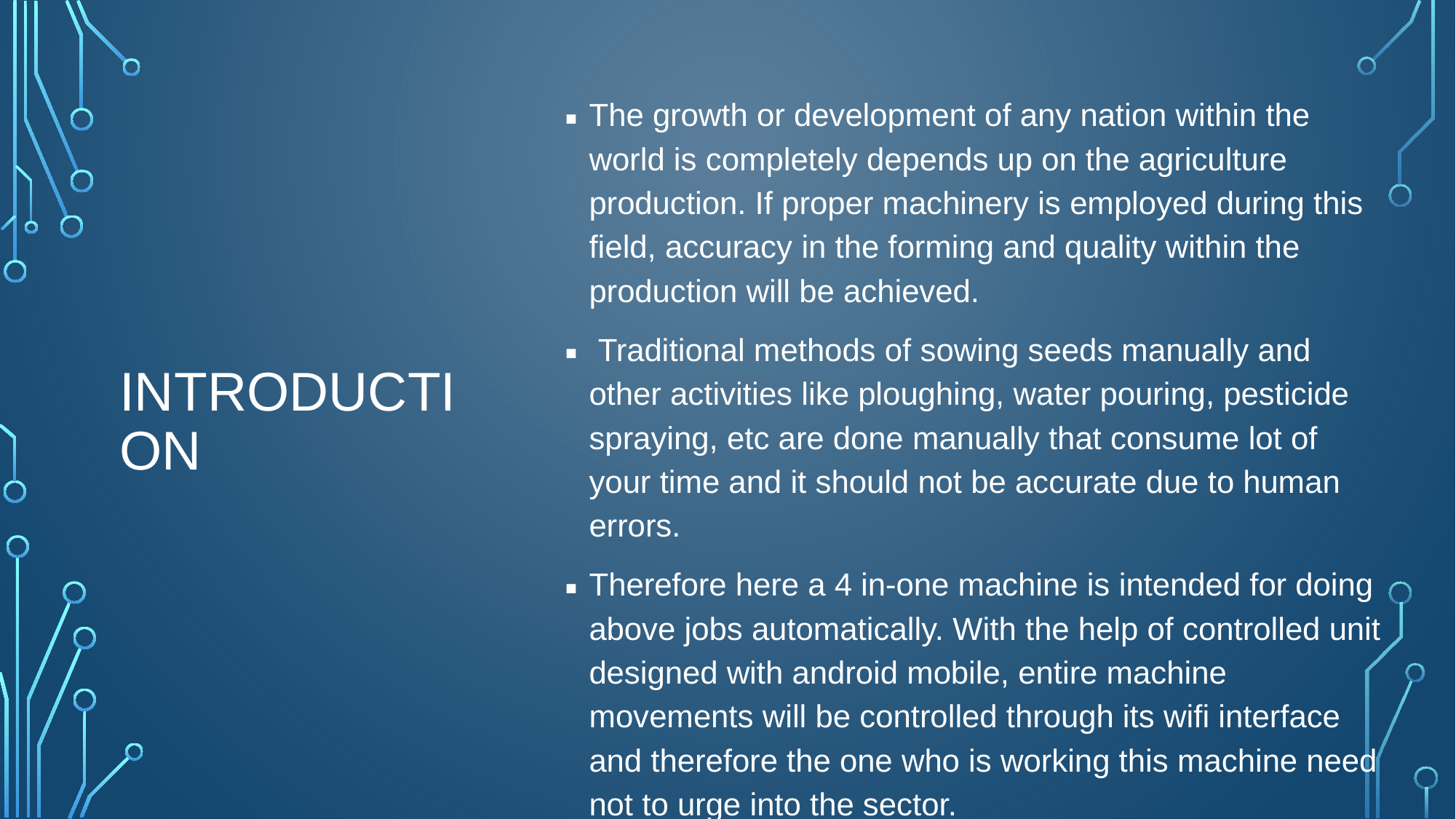

# INTRODUCTION
The growth or development of any nation within the world is completely depends up on the agriculture production. If proper machinery is employed during this field, accuracy in the forming and quality within the production will be achieved.
 Traditional methods of sowing seeds manually and other activities like ploughing, water pouring, pesticide spraying, etc are done manually that consume lot of your time and it should not be accurate due to human errors.
Therefore here a 4 in-one machine is intended for doing above jobs automatically. With the help of controlled unit designed with android mobile, entire machine movements will be controlled through its wifi interface and therefore the one who is working this machine need not to urge into the sector.